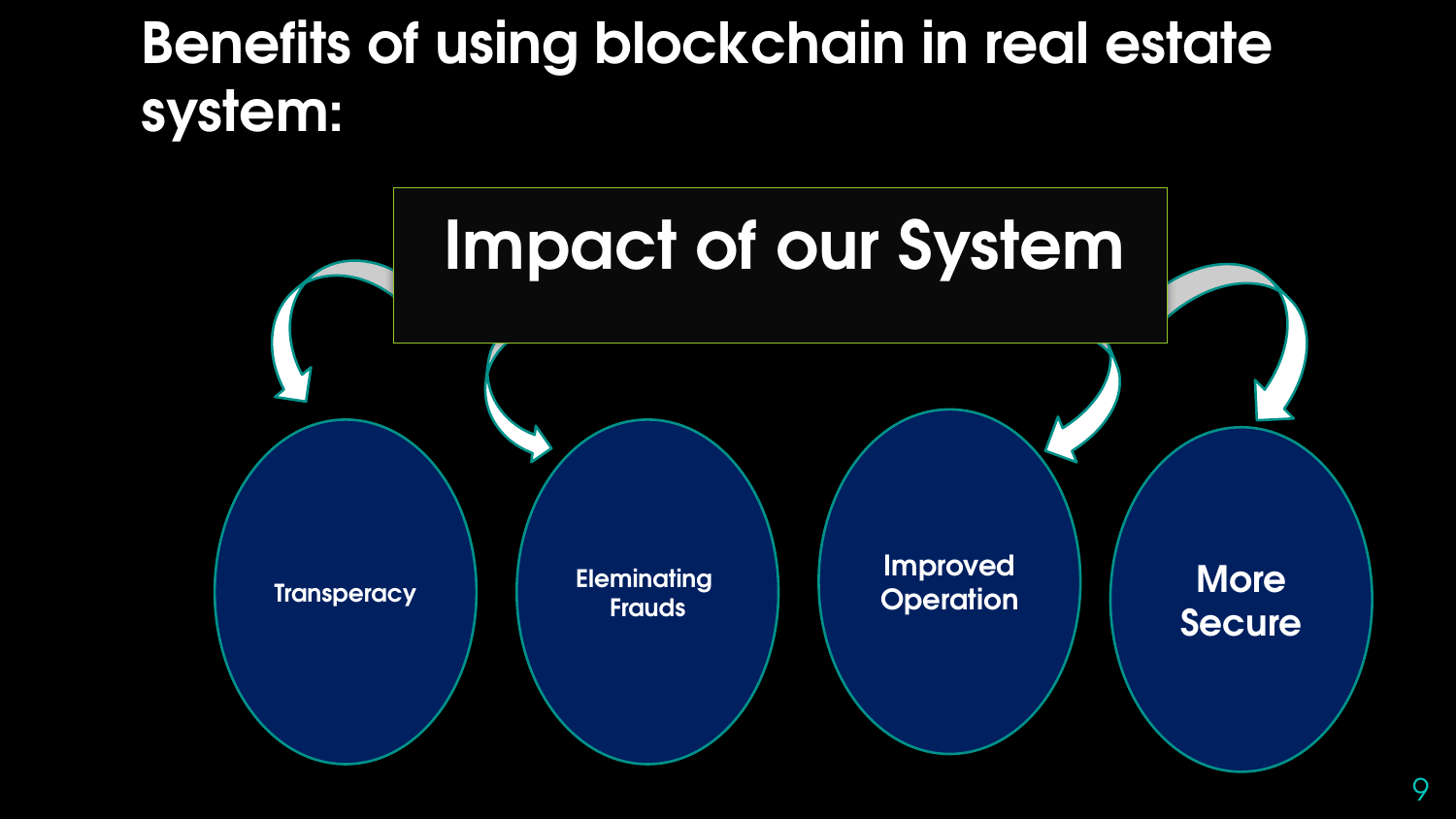

Benefits of using blockchain in real estate system:
Impact of our System

Improved Operation
Transperacy
Eleminating  Frauds
More Secure
9